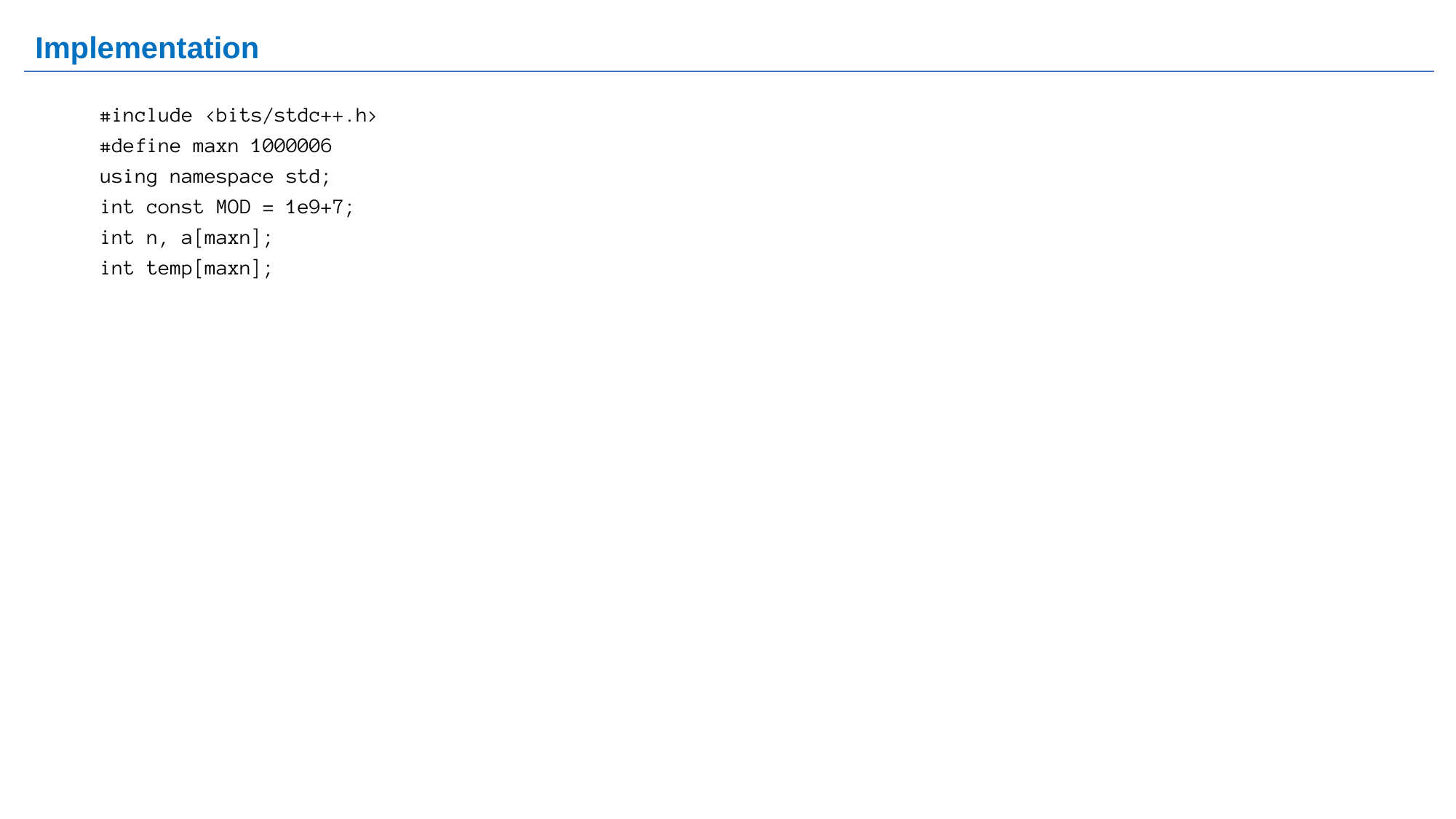

# Implementation
#include <bits/stdc++.h>
#define maxn 1000006
using namespace std;
int const MOD = 1e9+7;
int n, a[maxn];
int temp[maxn];